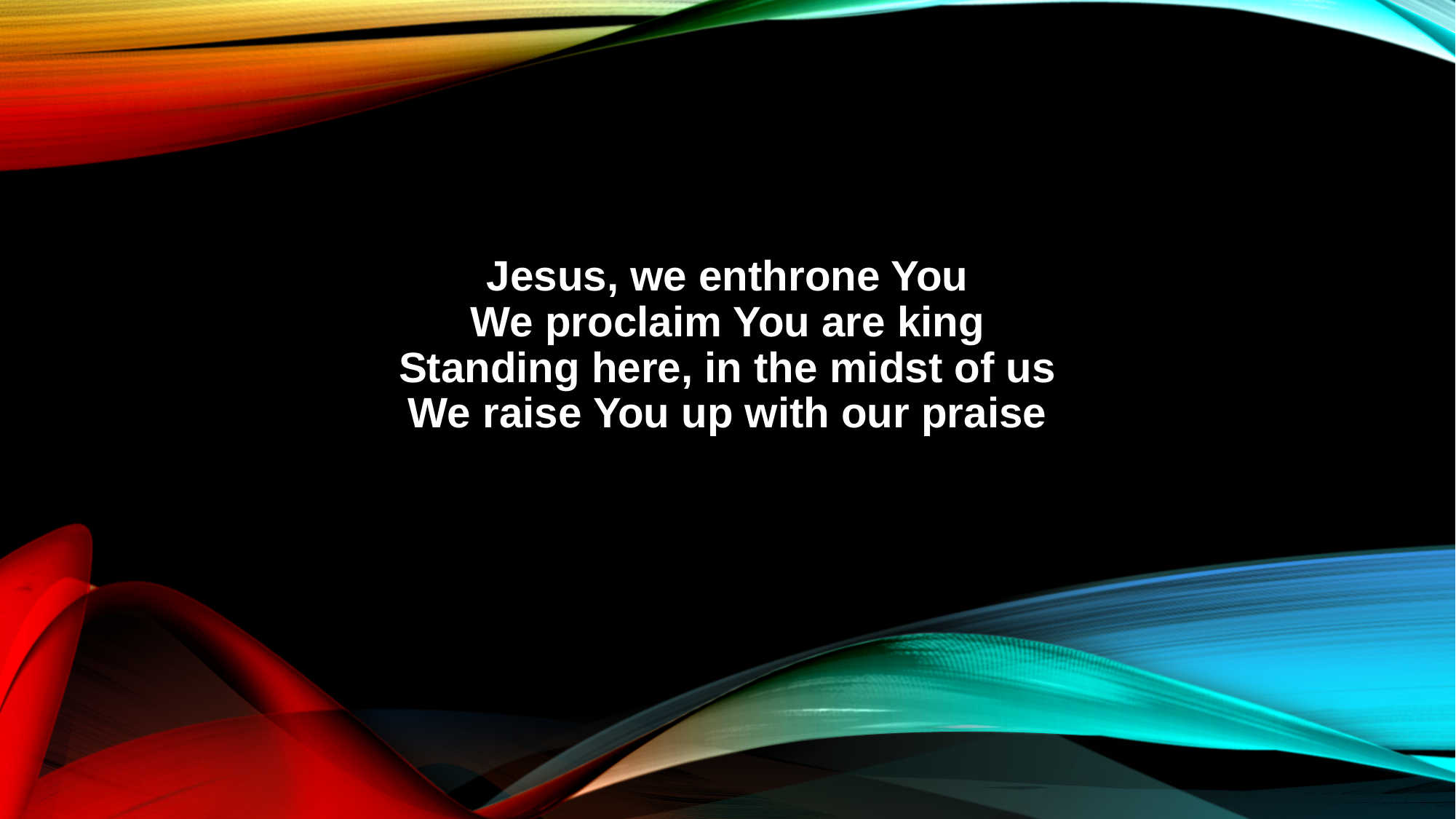

Jesus, we enthrone You
We proclaim You are king
Standing here, in the midst of us
We raise You up with our praise